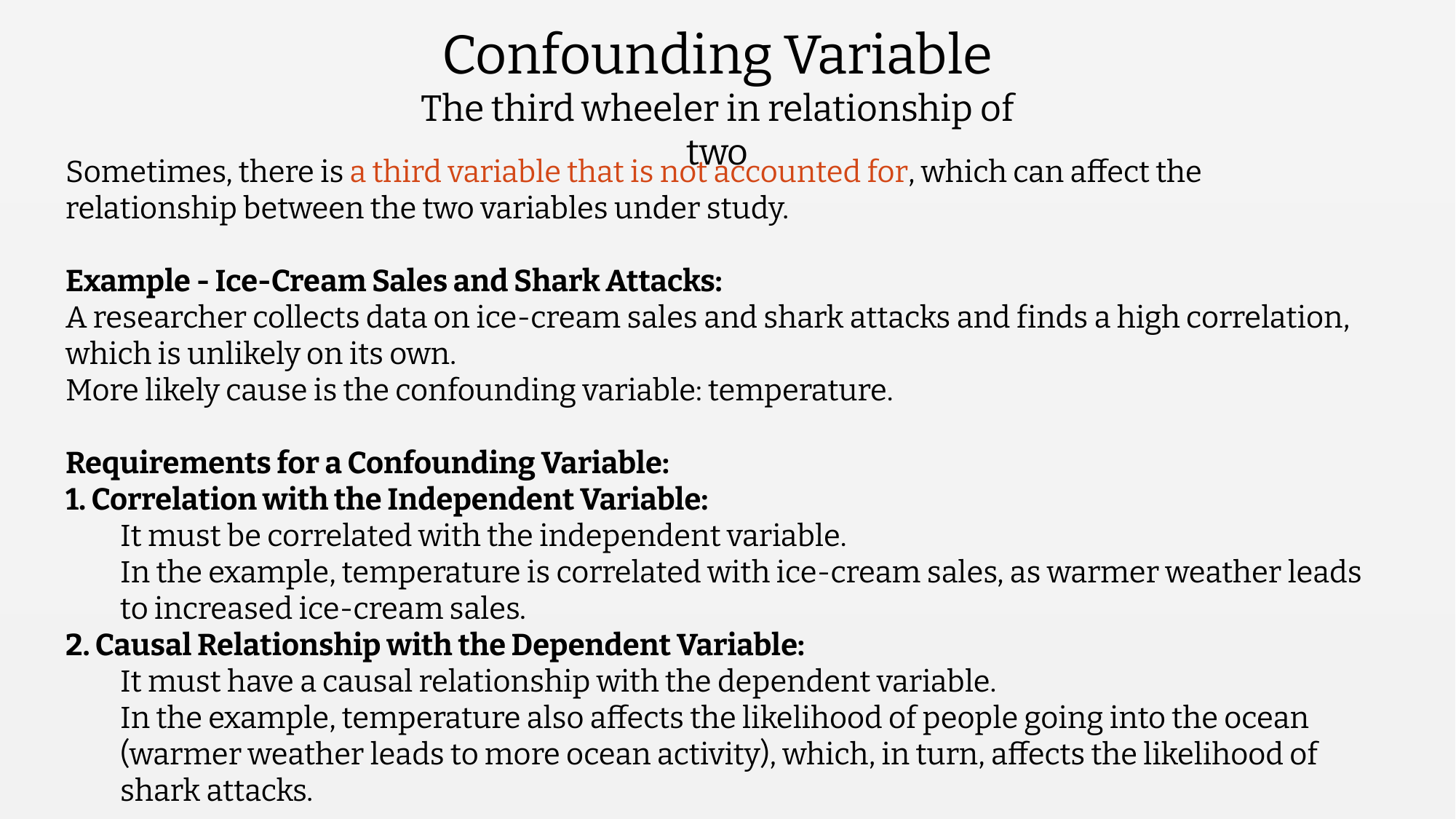

Confounding Variable
The third wheeler in relationship of two
Sometimes, there is a third variable that is not accounted for, which can affect the relationship between the two variables under study.

Example - Ice-Cream Sales and Shark Attacks:
A researcher collects data on ice-cream sales and shark attacks and finds a high correlation, which is unlikely on its own.
More likely cause is the confounding variable: temperature.

Requirements for a Confounding Variable:
1. Correlation with the Independent Variable:
It must be correlated with the independent variable.
In the example, temperature is correlated with ice-cream sales, as warmer weather leads to increased ice-cream sales.
2. Causal Relationship with the Dependent Variable:
It must have a causal relationship with the dependent variable.
In the example, temperature also affects the likelihood of people going into the ocean (warmer weather leads to more ocean activity), which, in turn, affects the likelihood of shark attacks.